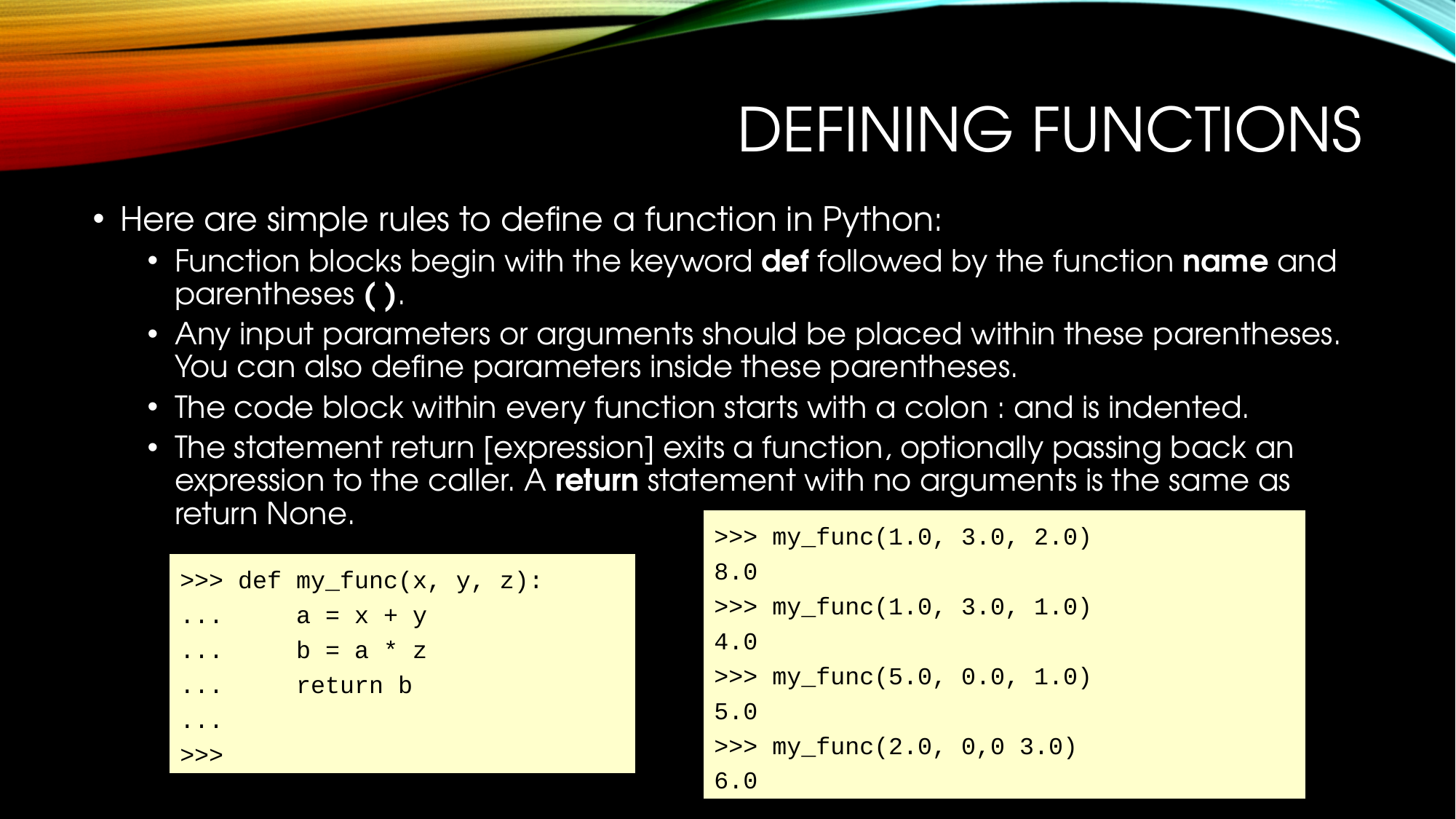

# Defining Functions
Here are simple rules to define a function in Python:
Function blocks begin with the keyword def followed by the function name and parentheses ( ).
Any input parameters or arguments should be placed within these parentheses. You can also define parameters inside these parentheses.
The code block within every function starts with a colon : and is indented.
The statement return [expression] exits a function, optionally passing back an expression to the caller. A return statement with no arguments is the same as return None.

>>> my_func(1.0, 3.0, 2.0)
8.0
>>> my_func(1.0, 3.0, 1.0)
4.0
>>> my_func(5.0, 0.0, 1.0)
5.0
>>> my_func(2.0, 0,0 3.0)
6.0
>>> def my_func(x, y, z):
...     a = x + y
...     b = a * z
...     return b
...
>>>